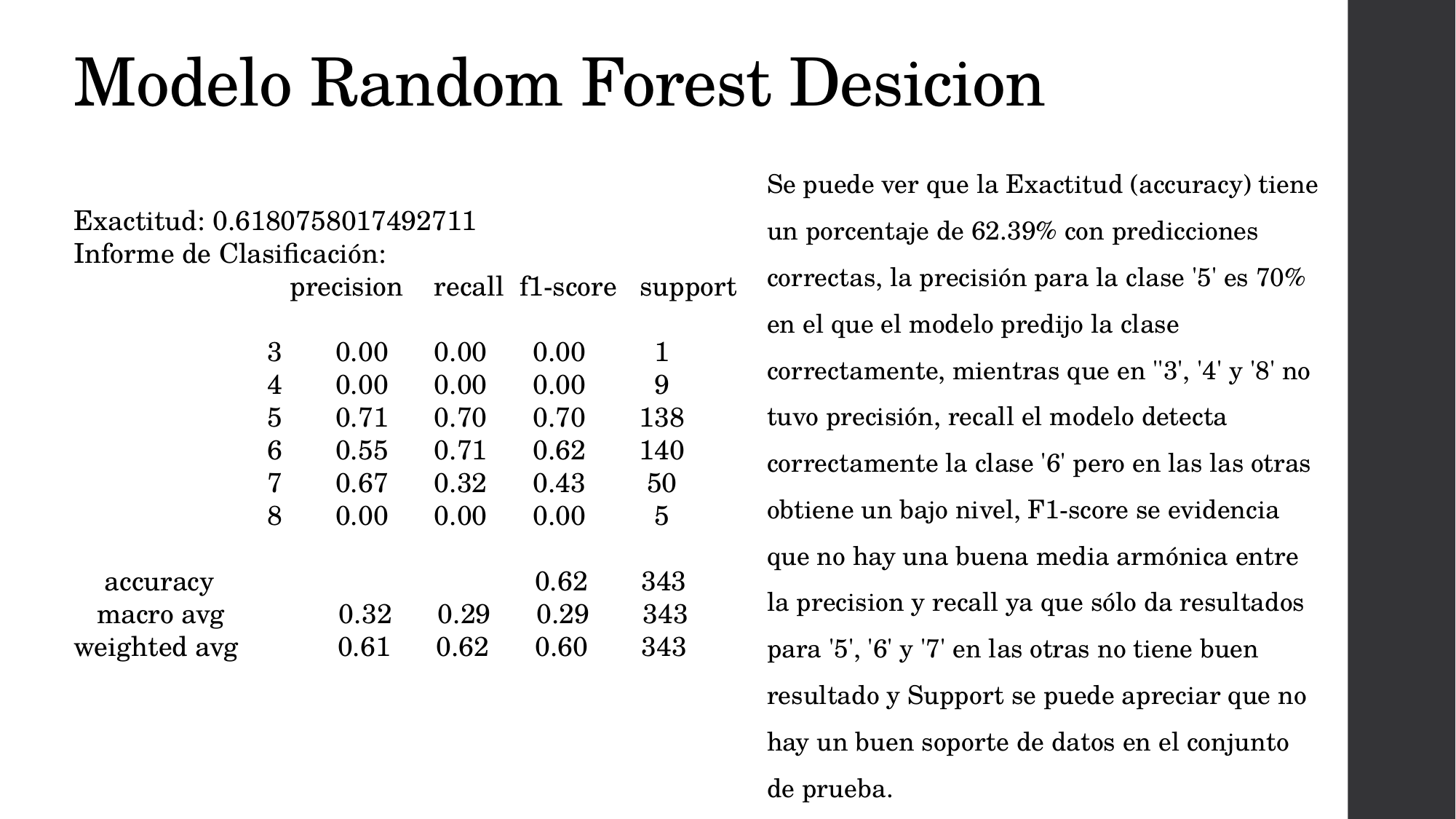

# Modelo Random Forest Desicion
Se puede ver que la Exactitud (accuracy) tiene un porcentaje de 62.39% con predicciones correctas, la precisión para la clase '5' es 70% en el que el modelo predijo la clase correctamente, mientras que en ''3', '4' y '8' no tuvo precisión, recall el modelo detecta correctamente la clase '6' pero en las las otras obtiene un bajo nivel, F1-score se evidencia que no hay una buena media armónica entre la precision y recall ya que sólo da resultados para '5', '6' y '7' en las otras no tiene buen resultado y Support se puede apreciar que no hay un buen soporte de datos en el conjunto de prueba.

Exactitud: 0.6180758017492711
Informe de Clasificación:
              precision    recall  f1-score   support

           3       0.00      0.00      0.00         1
           4       0.00      0.00      0.00         9
           5       0.71      0.70      0.70       138
           6       0.55      0.71      0.62       140
           7       0.67      0.32      0.43        50
           8       0.00      0.00      0.00         5

    accuracy                                          0.62       343
   macro avg               0.32      0.29      0.29       343
weighted avg             0.61      0.62      0.60       343